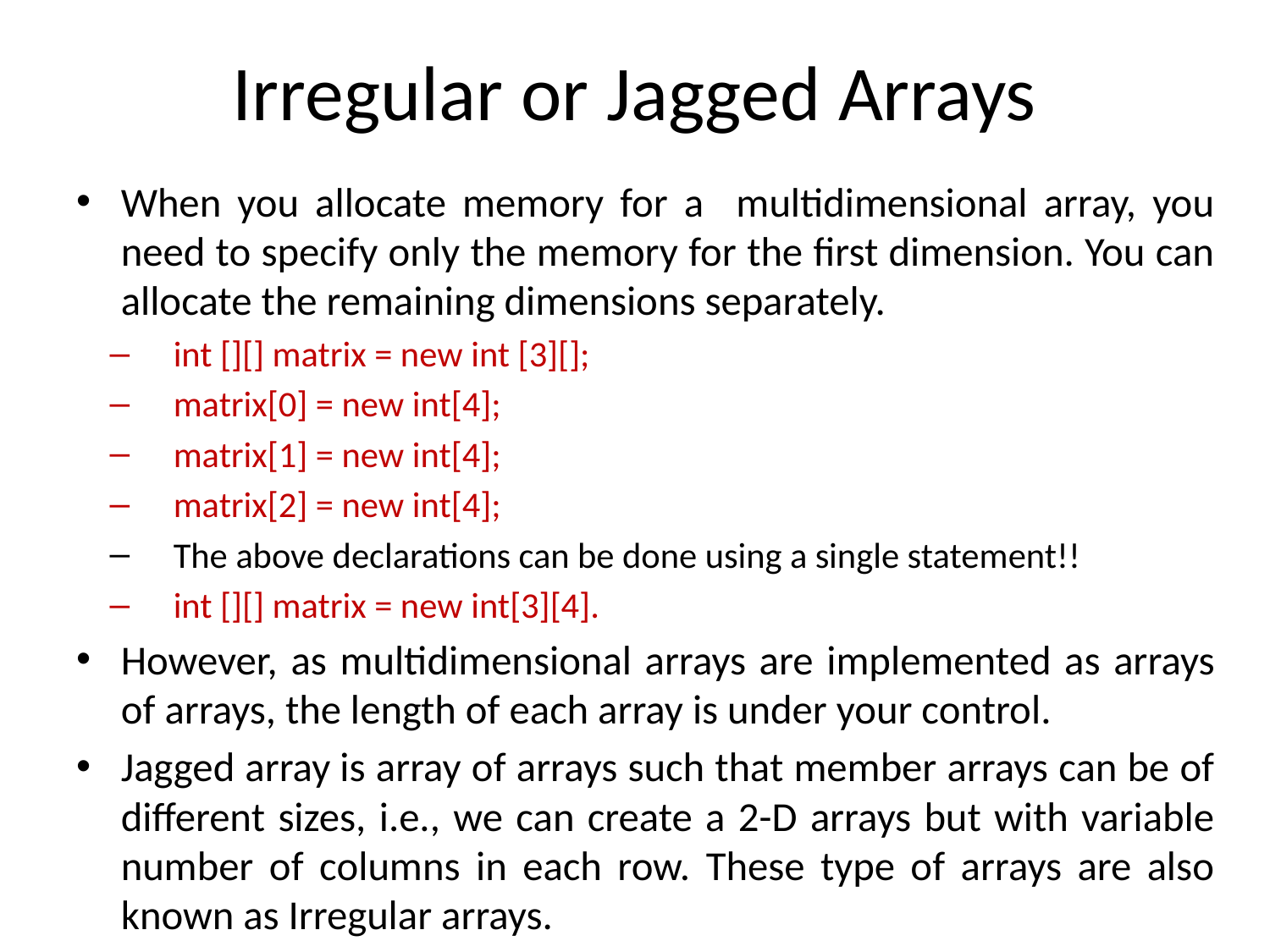

# Irregular or Jagged Arrays
When you allocate memory for a  multidimensional array, you need to specify only the memory for the first dimension. You can allocate the remaining dimensions separately.
int [][] matrix = new int [3][];
matrix[0] = new int[4];
matrix[1] = new int[4];
matrix[2] = new int[4];
The above declarations can be done using a single statement!!
int [][] matrix = new int[3][4].
However, as multidimensional arrays are implemented as arrays of arrays, the length of each array is under your control.
Jagged array is array of arrays such that member arrays can be of different sizes, i.e., we can create a 2-D arrays but with variable number of columns in each row. These type of arrays are also known as Irregular arrays.